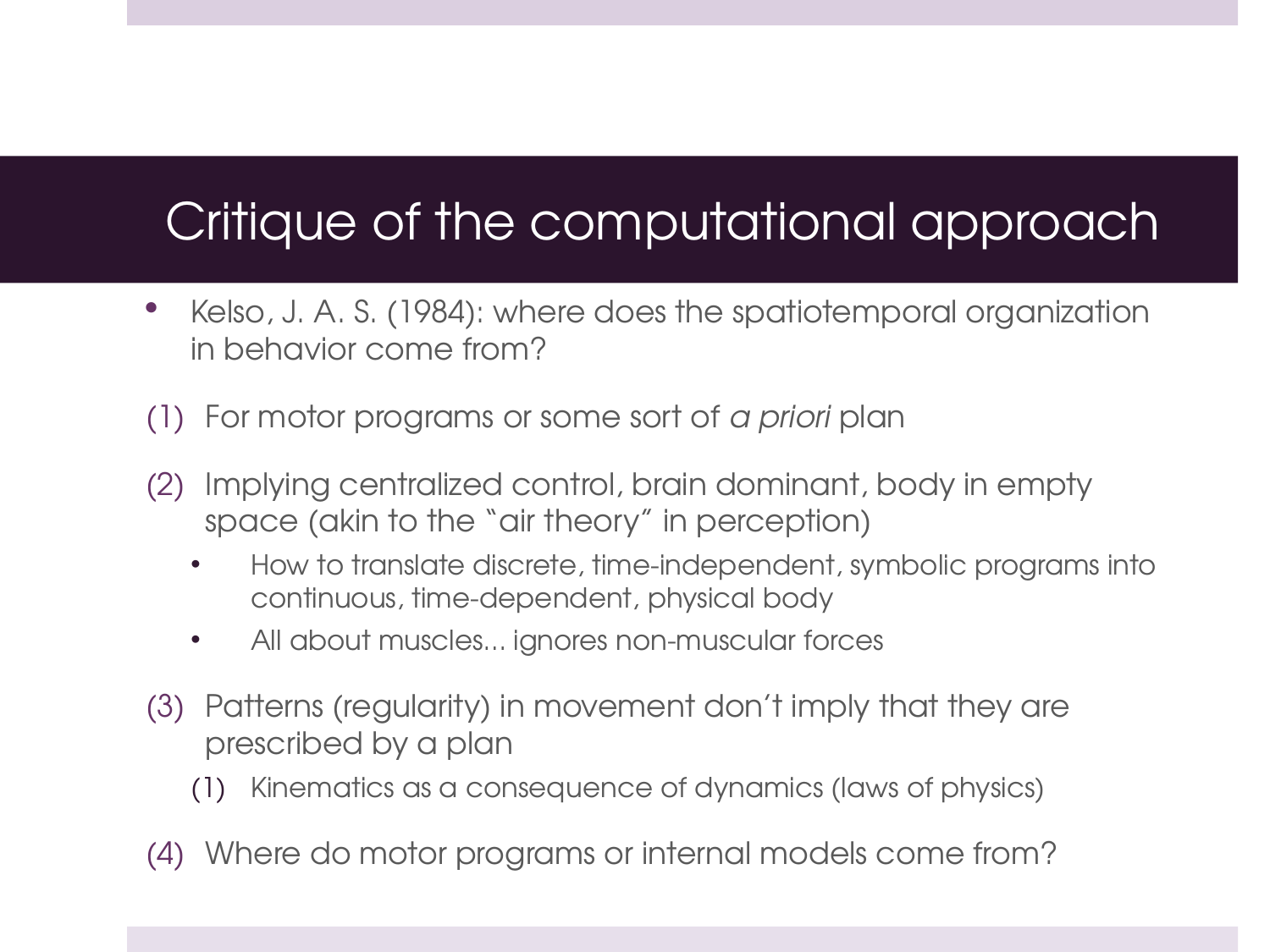

# Critique of the computational approach
Kelso, J. A. S. (1984): where does the spatiotemporal organization in behavior come from?
For motor programs or some sort of a priori plan
Implying centralized control, brain dominant, body in empty space (akin to the “air theory” in perception)
How to translate discrete, time-independent, symbolic programs into continuous, time-dependent, physical body
All about muscles… ignores non-muscular forces
Patterns (regularity) in movement don’t imply that they are prescribed by a plan
Kinematics as a consequence of dynamics (laws of physics)
Where do motor programs or internal models come from?